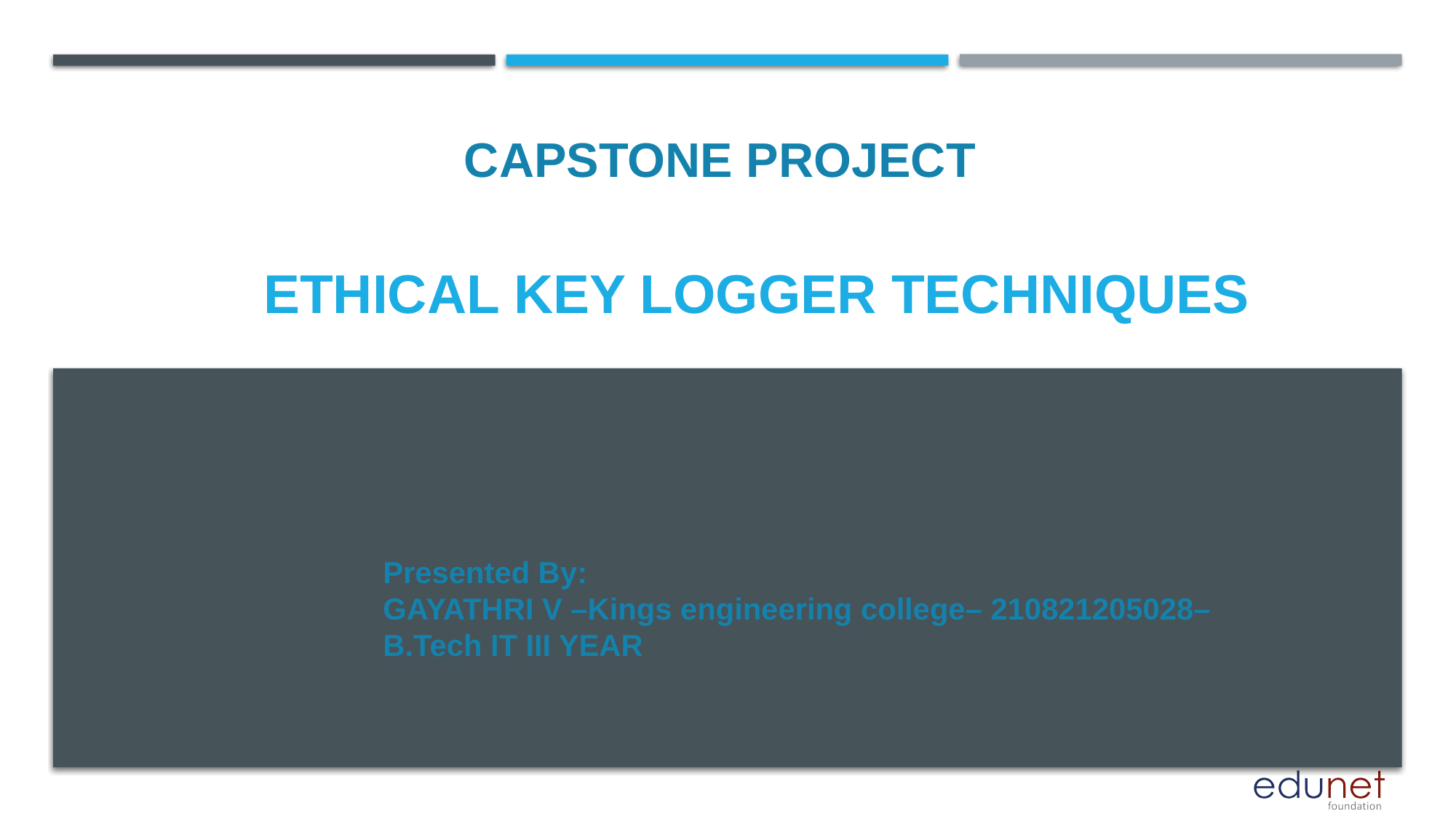

CAPSTONE PROJECT
# ETHICAL KEY LOGGER TECHNIQUES
Presented By:
GAYATHRI V –Kings engineering college– 210821205028– B.Tech IT III YEAR